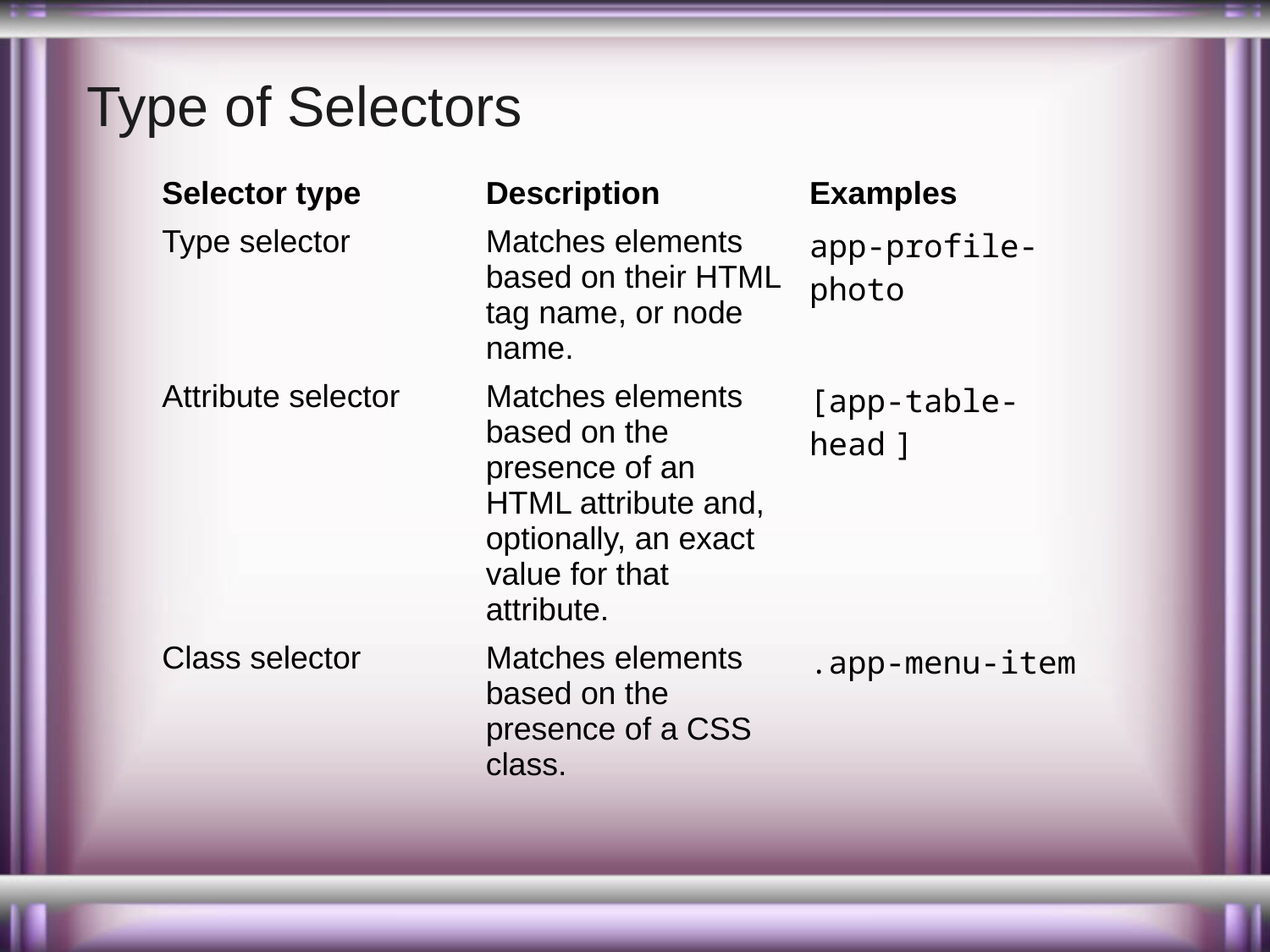

# Type of Selectors
| Selector type | Description | Examples |
| --- | --- | --- |
| Type selector | Matches elements based on their HTML tag name, or node name. | app-profile-photo |
| Attribute selector | Matches elements based on the presence of an HTML attribute and, optionally, an exact value for that attribute. | [app-table-head ] |
| Class selector | Matches elements based on the presence of a CSS class. | .app-menu-item |